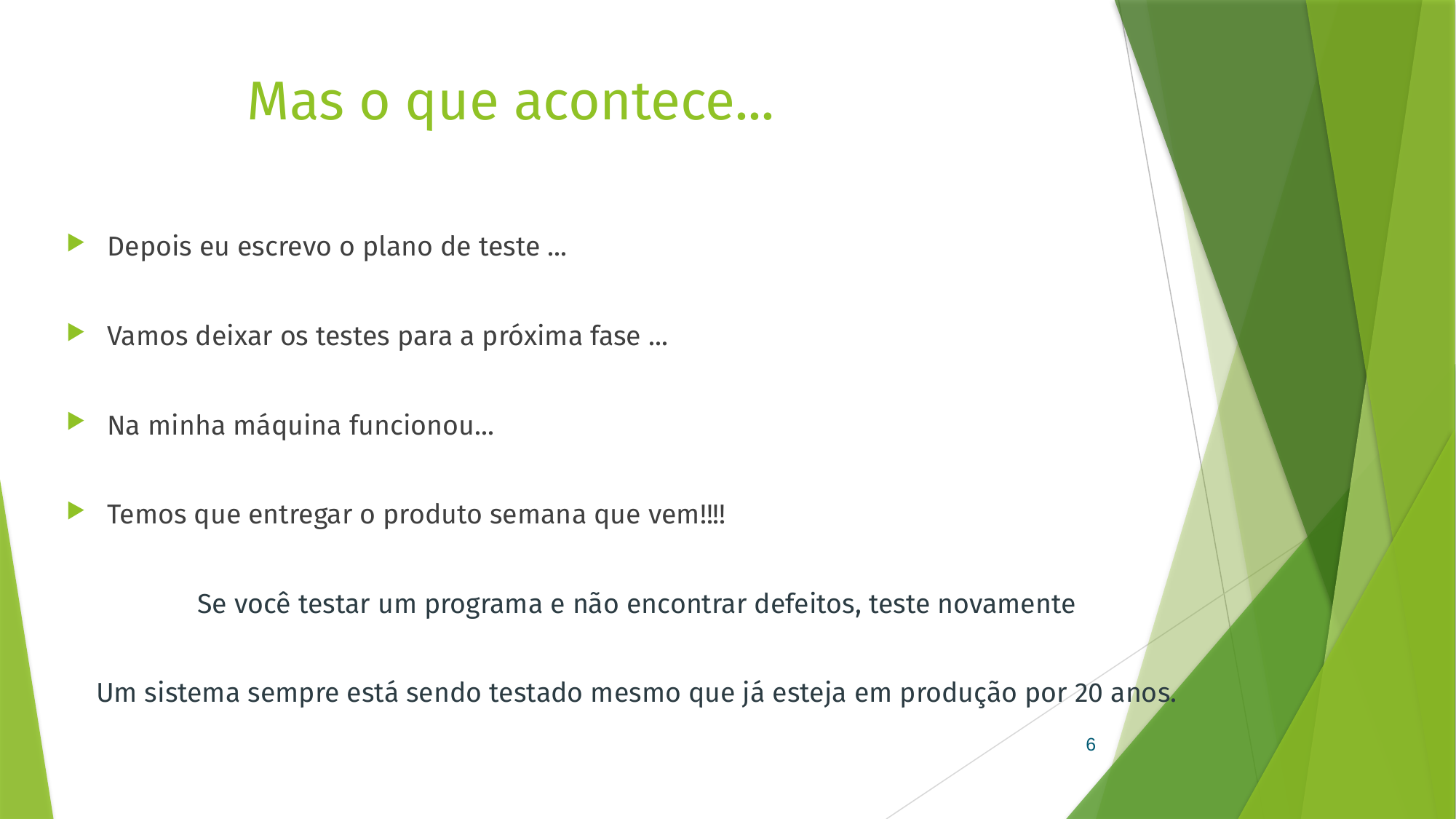

# Mas o que acontece...
Depois eu escrevo o plano de teste ...

Vamos deixar os testes para a próxima fase ...

Na minha máquina funcionou...

Temos que entregar o produto semana que vem!!!!

Se você testar um programa e não encontrar defeitos, teste novamente

Um sistema sempre está sendo testado mesmo que já esteja em produção por 20 anos.
6